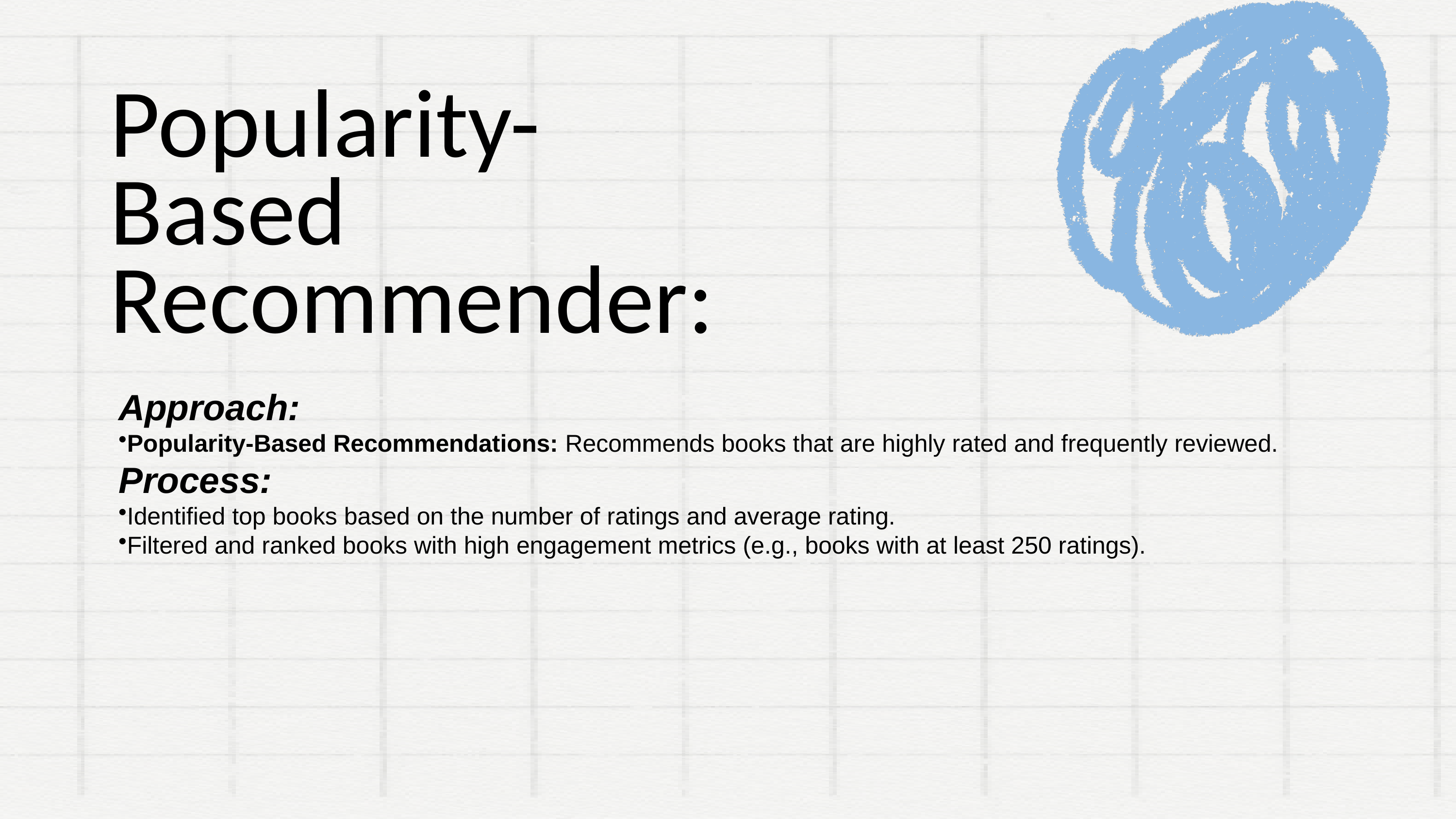

Popularity-Based Recommender:
Approach:
Popularity-Based Recommendations: Recommends books that are highly rated and frequently reviewed.
Process:
Identified top books based on the number of ratings and average rating.
Filtered and ranked books with high engagement metrics (e.g., books with at least 250 ratings).